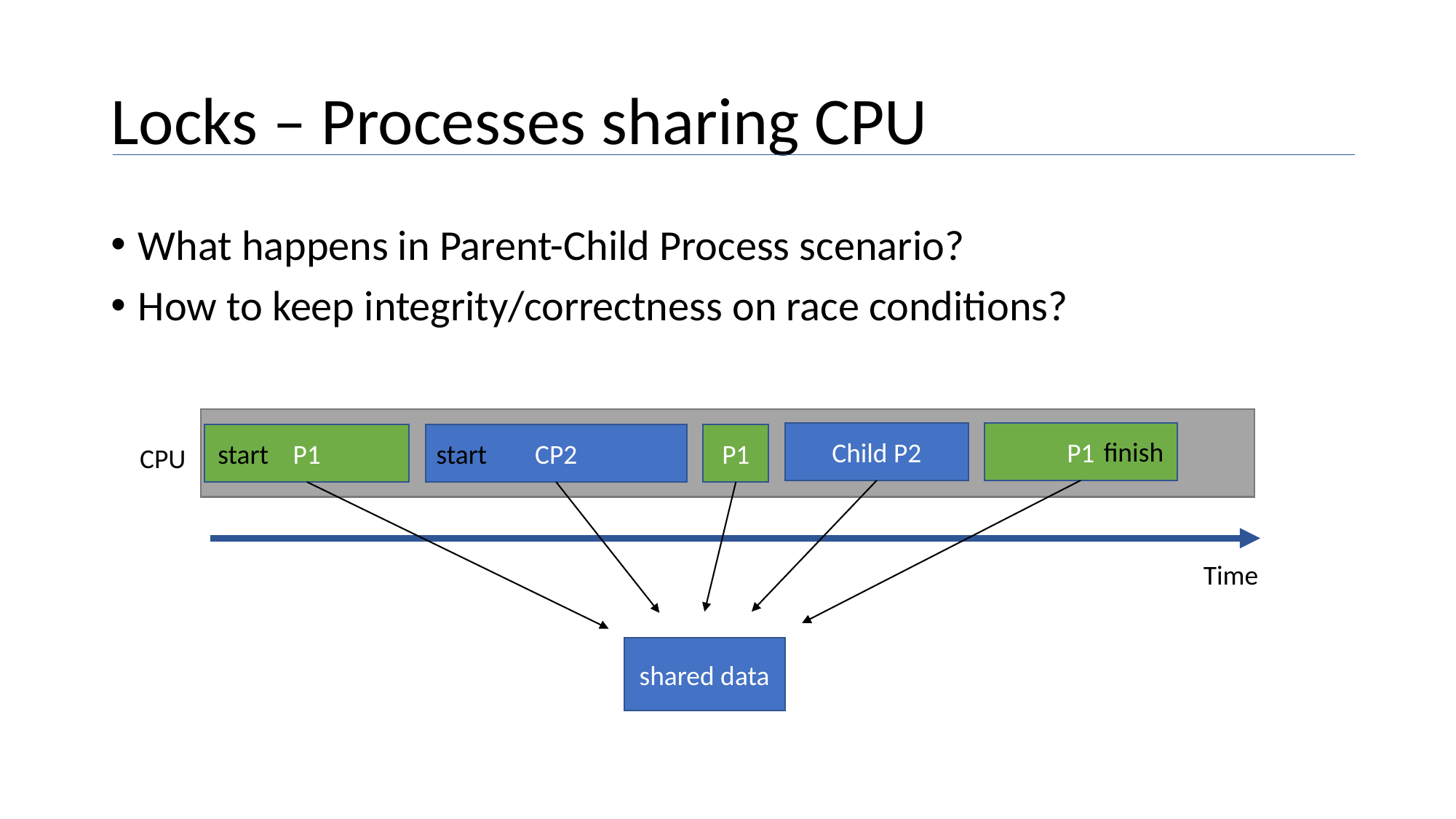

# Locks – Processes sharing CPU
What happens in Parent-Child Process scenario?
How to keep integrity/correctness on race conditions?

Child P2
P1
P1
CP2
P1
finish
start
start
CPU
Time
shared data